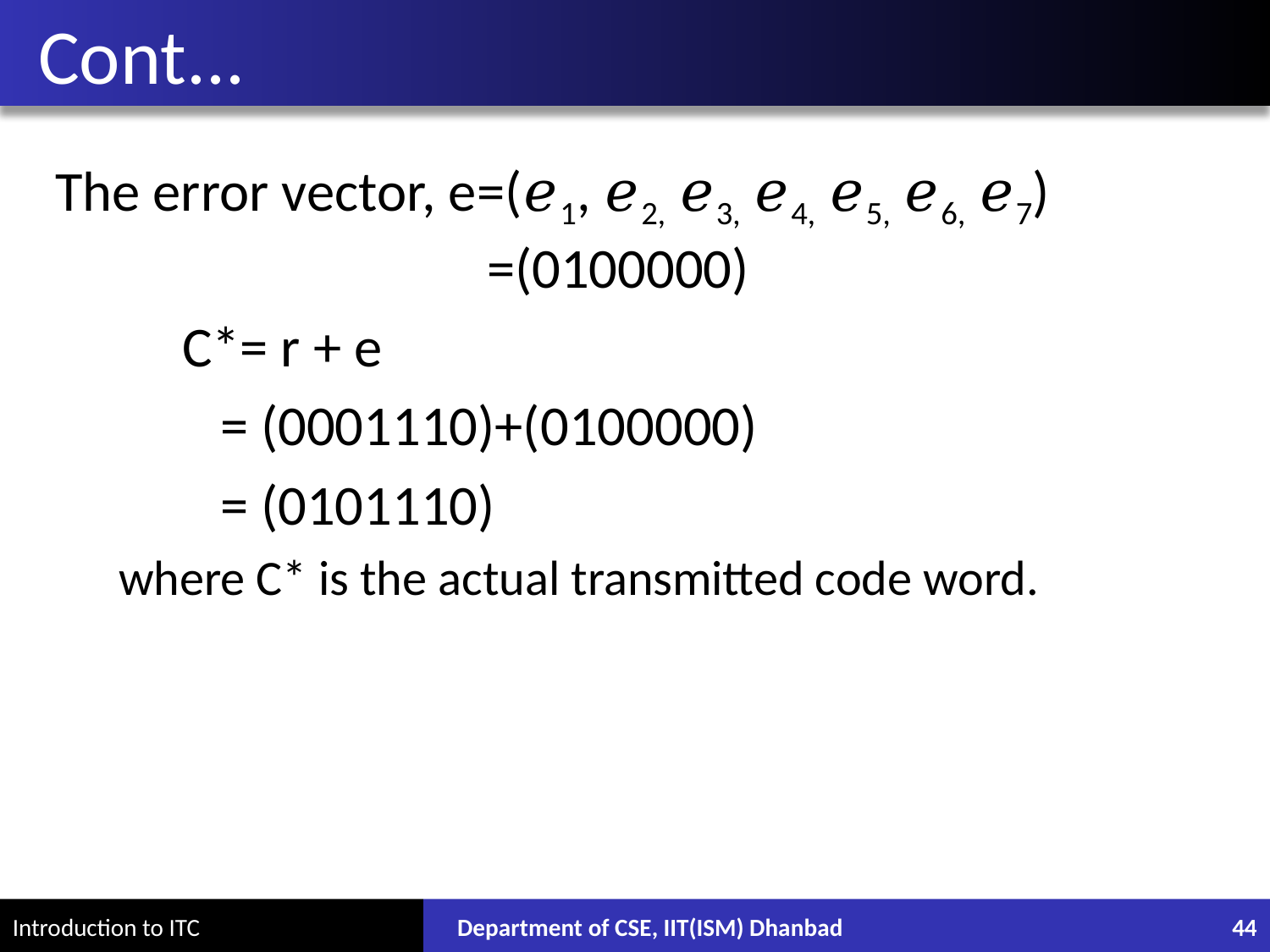

# Cont...
The error vector, e=(𝑒1, 𝑒2, 𝑒3, 𝑒4, 𝑒5, 𝑒6, 𝑒7) 				    =(0100000)
	C*= r + e
	   = (0001110)+(0100000)
	   = (0101110)
where C* is the actual transmitted code word.
Department of CSE, IIT(ISM) Dhanbad
44